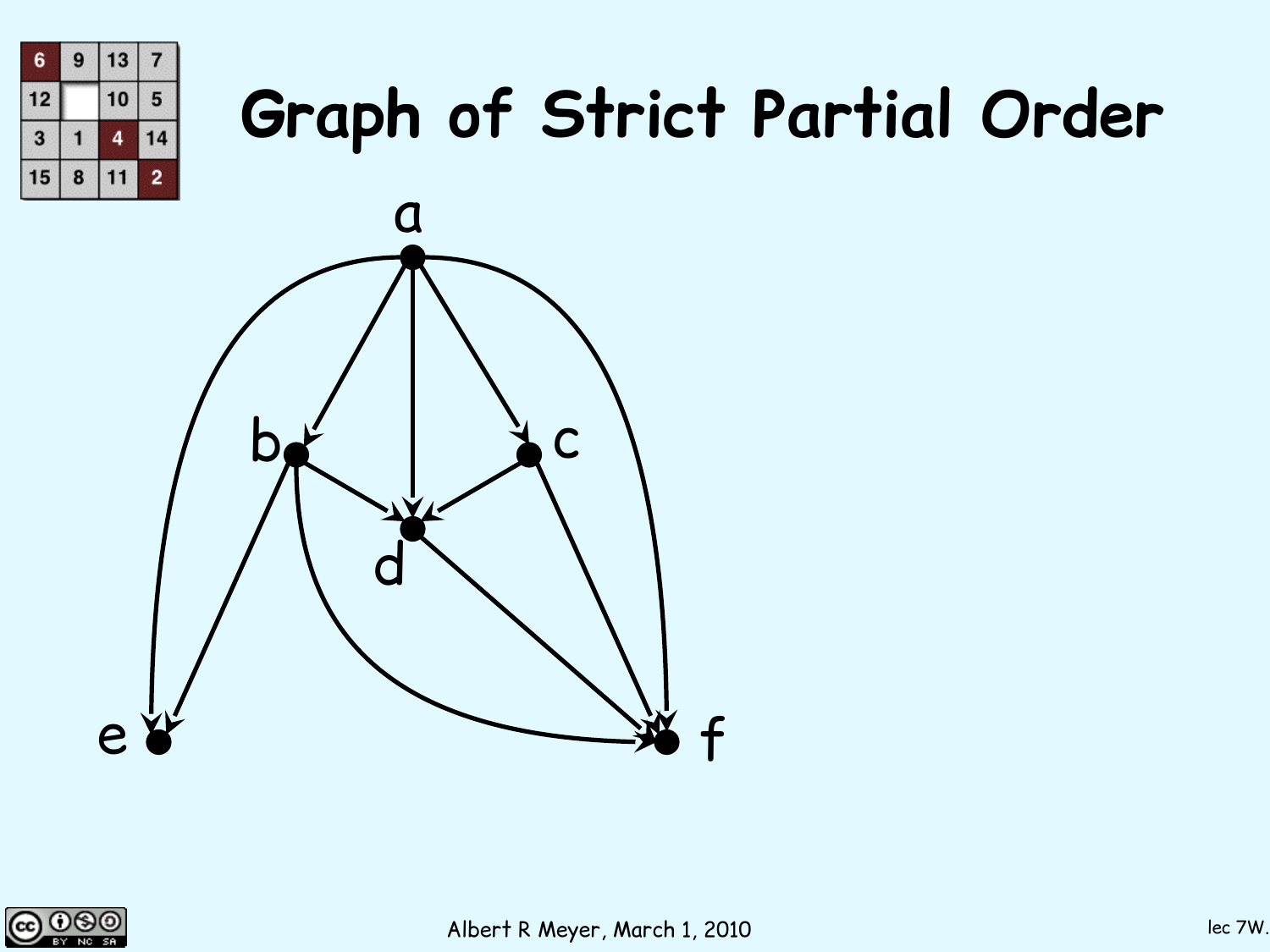

# Graph of Strict Partial Order
a

c
b

d
e
f

lec 7W.15